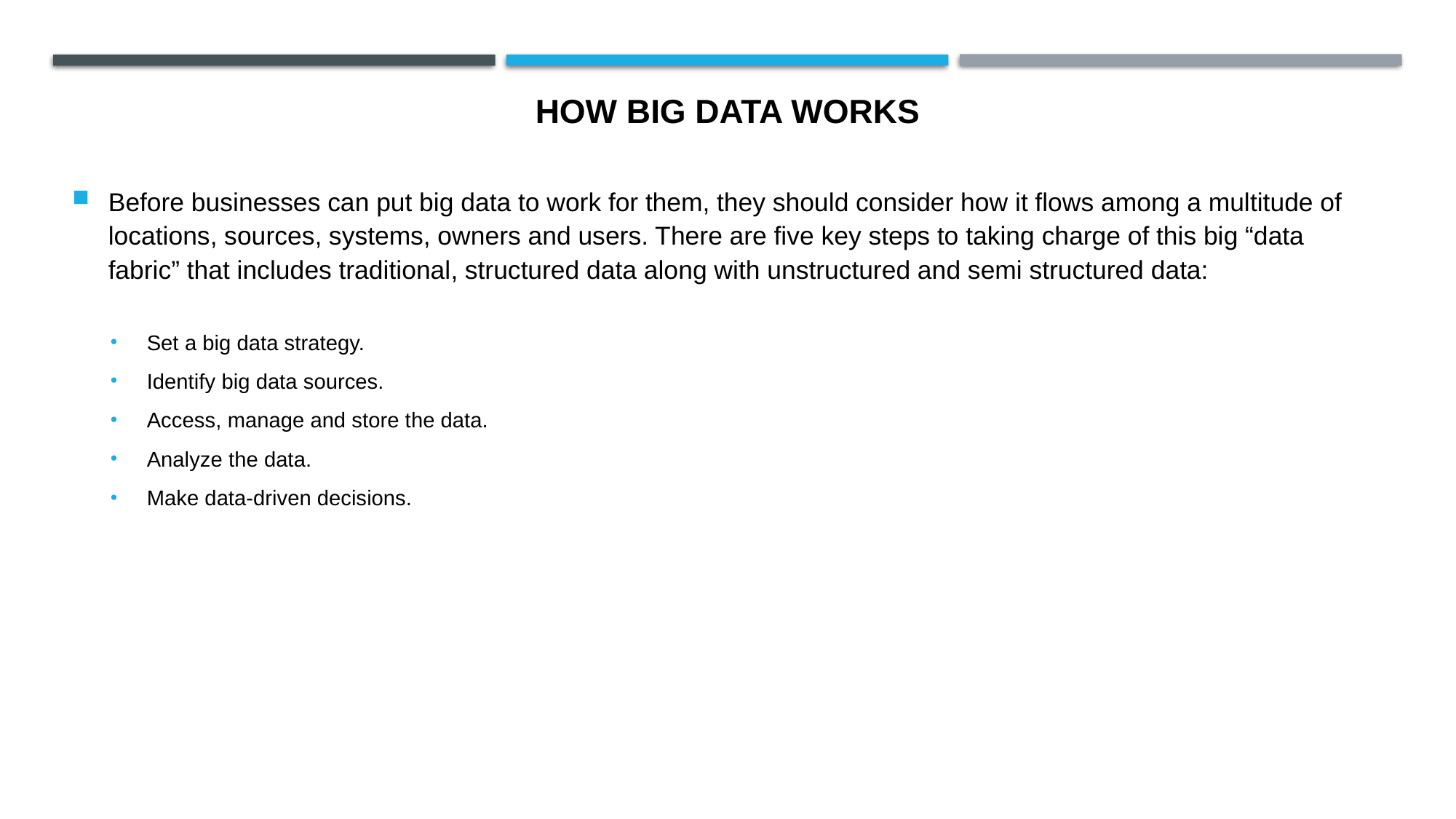

# How Big Data works
Before businesses can put big data to work for them, they should consider how it flows among a multitude of locations, sources, systems, owners and users. There are five key steps to taking charge of this big “data fabric” that includes traditional, structured data along with unstructured and semi structured data:
Set a big data strategy.
Identify big data sources.
Access, manage and store the data.
Analyze the data.
Make data-driven decisions.